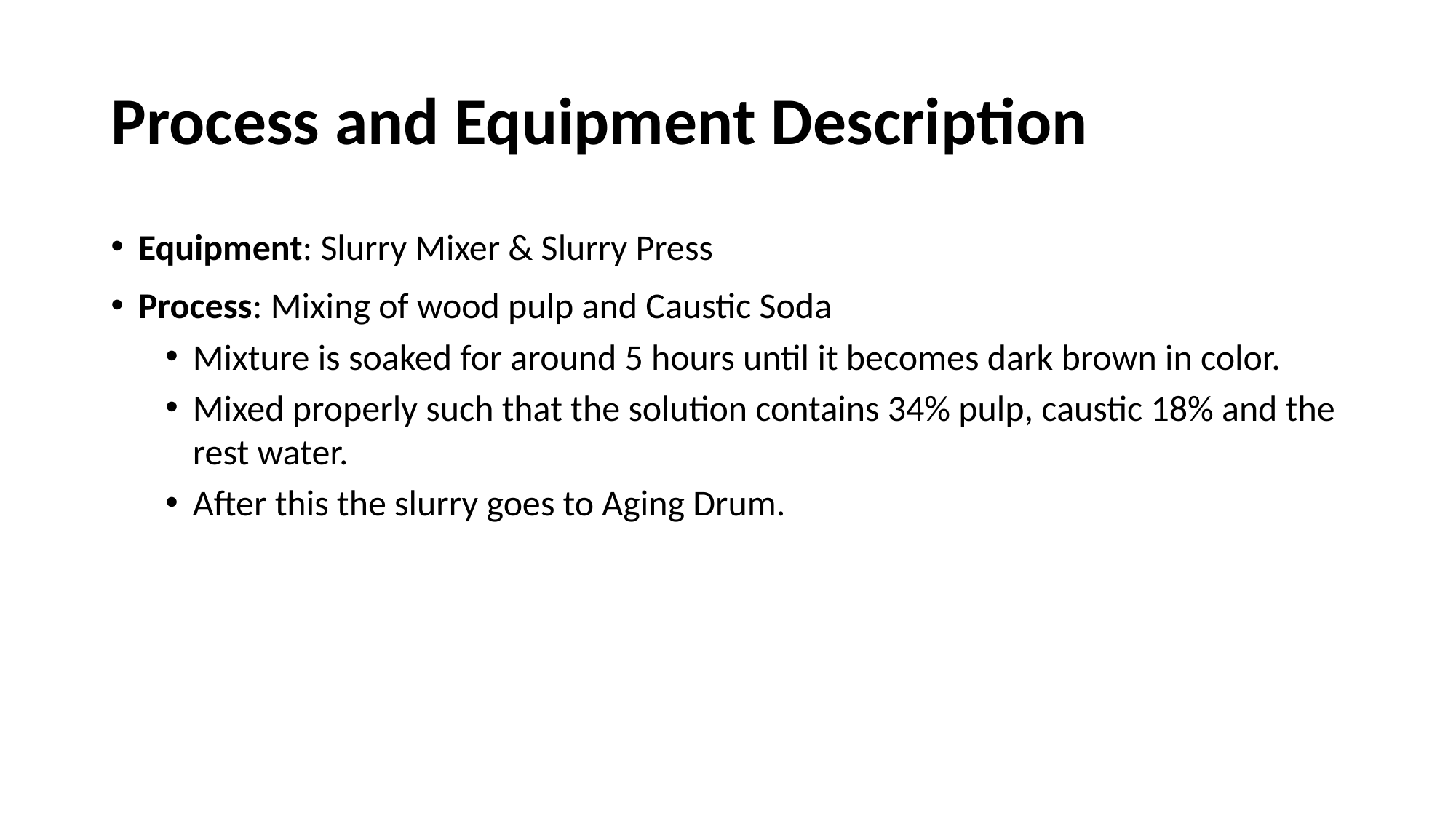

# Process and Equipment Description
Equipment: Slurry Mixer & Slurry Press
Process: Mixing of wood pulp and Caustic Soda
Mixture is soaked for around 5 hours until it becomes dark brown in color.
Mixed properly such that the solution contains 34% pulp, caustic 18% and the rest water.
After this the slurry goes to Aging Drum.